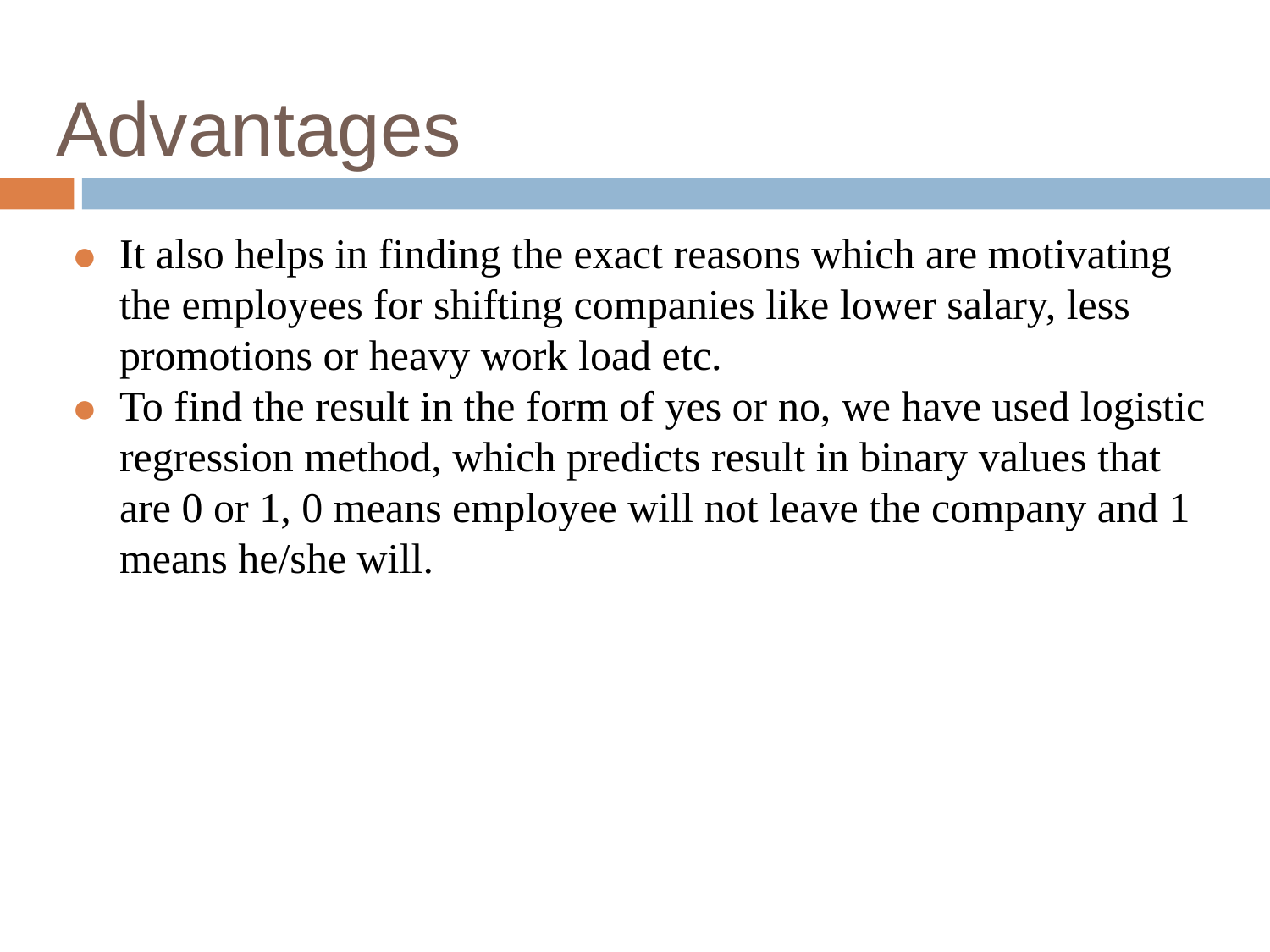

# Advantages
It also helps in finding the exact reasons which are motivating the employees for shifting companies like lower salary, less promotions or heavy work load etc.
To find the result in the form of yes or no, we have used logistic regression method, which predicts result in binary values that are 0 or 1, 0 means employee will not leave the company and 1 means he/she will.